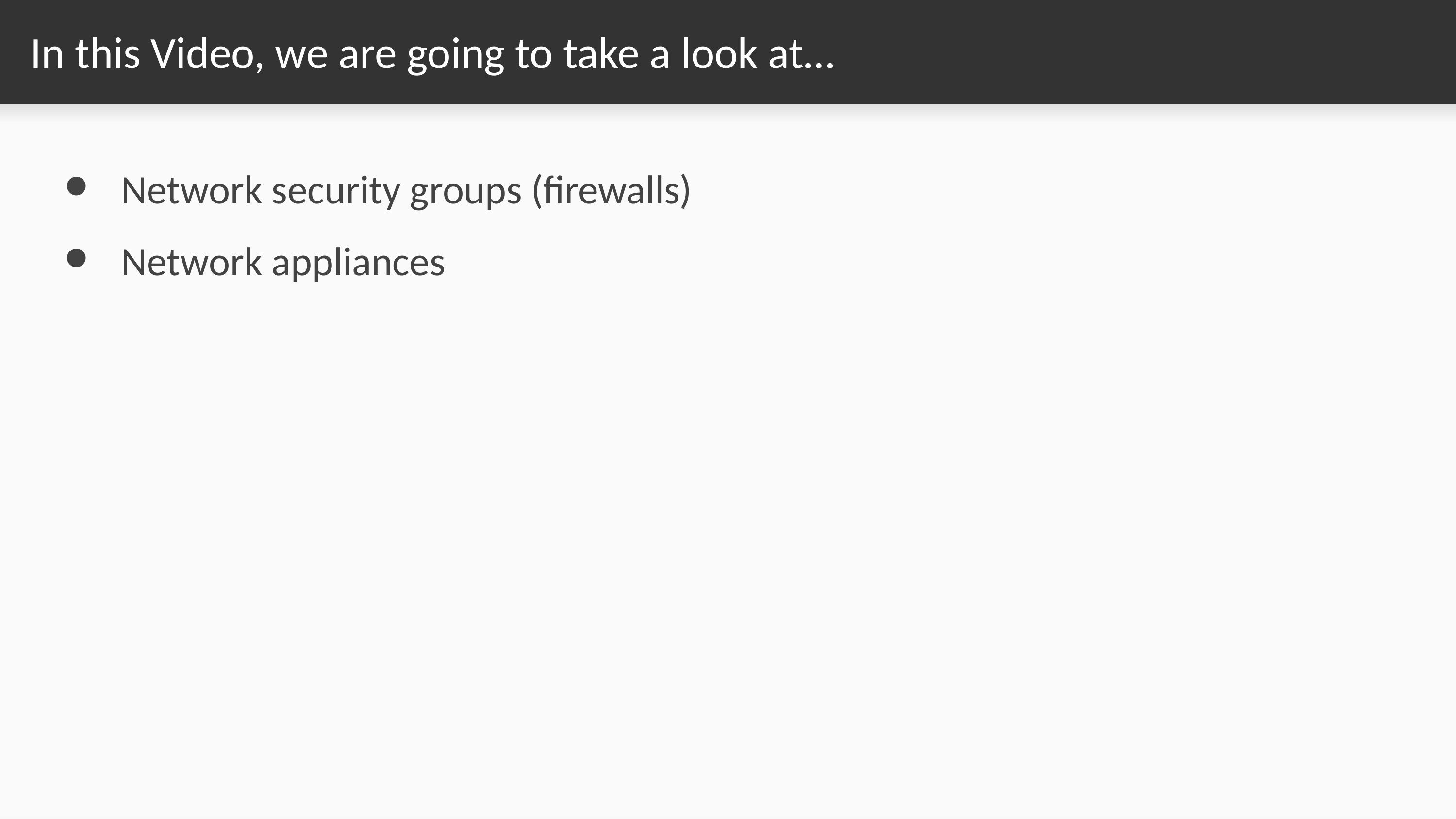

# In this Video, we are going to take a look at…
Network security groups (firewalls)
Network appliances